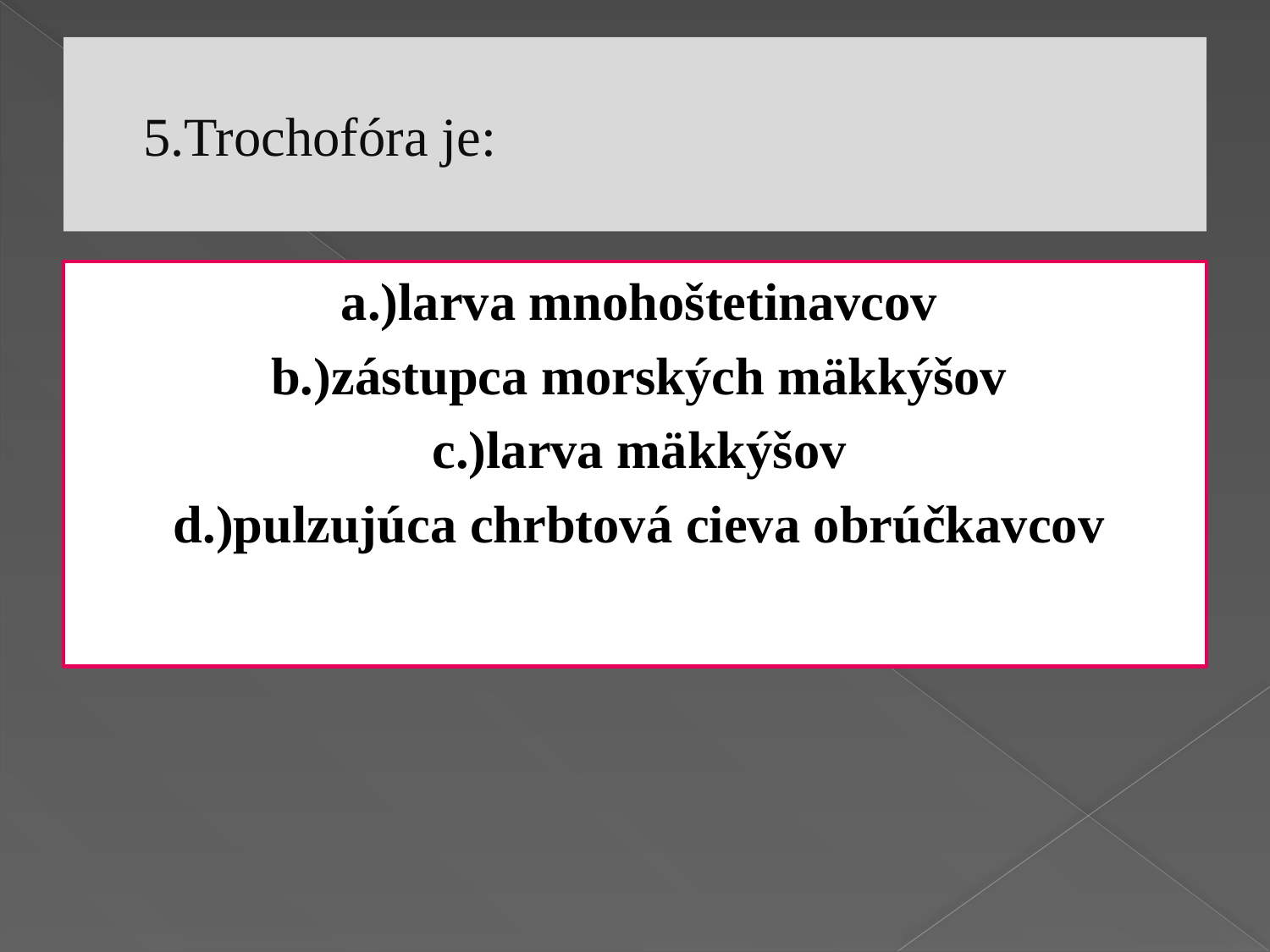

# 5.Trochofóra je:
a.)larva mnohoštetinavcov
b.)zástupca morských mäkkýšov
c.)larva mäkkýšov
d.)pulzujúca chrbtová cieva obrúčkavcov